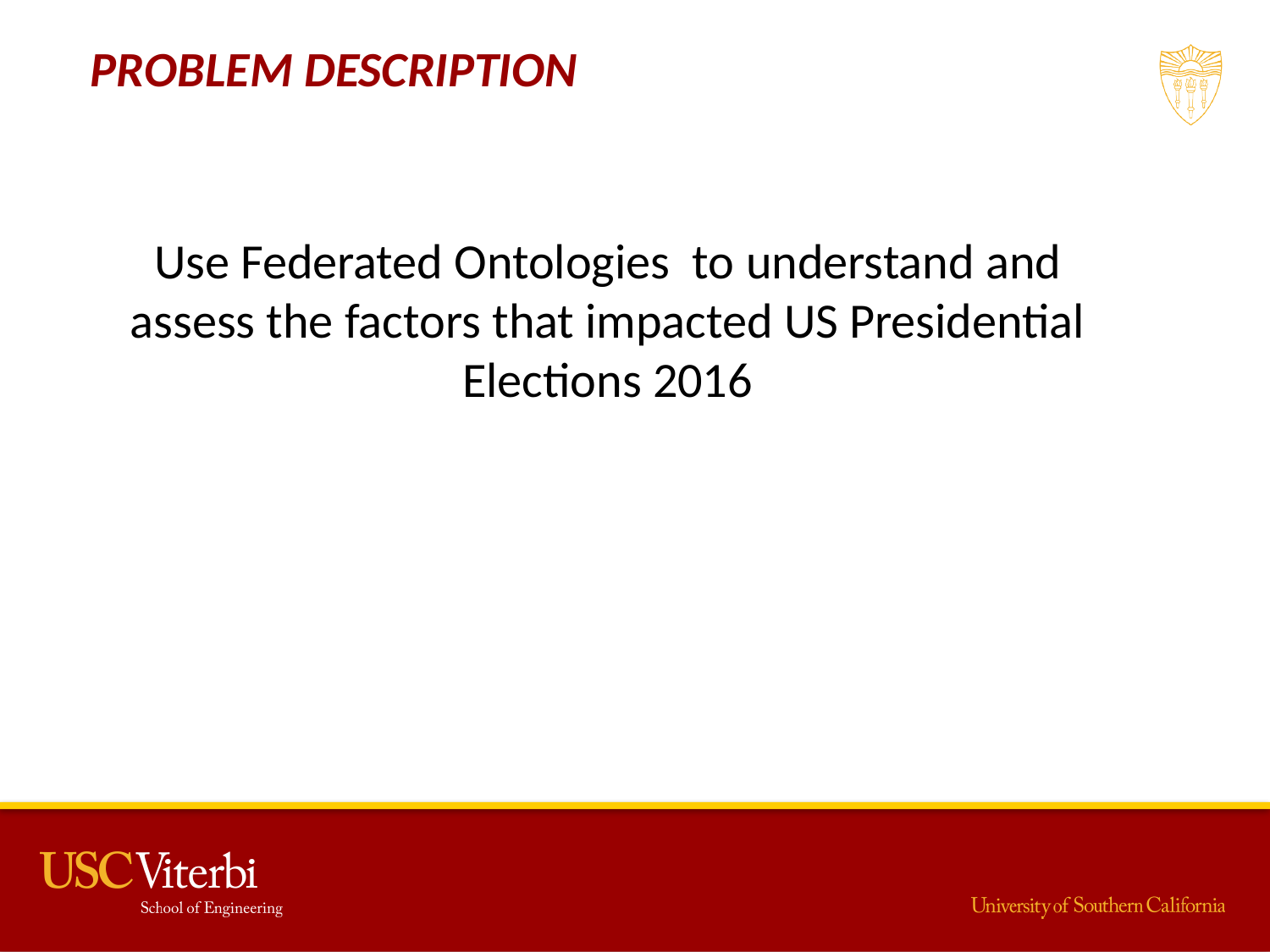

PROBLEM DESCRIPTION
Use Federated Ontologies  to understand and assess the factors that impacted US Presidential Elections 2016